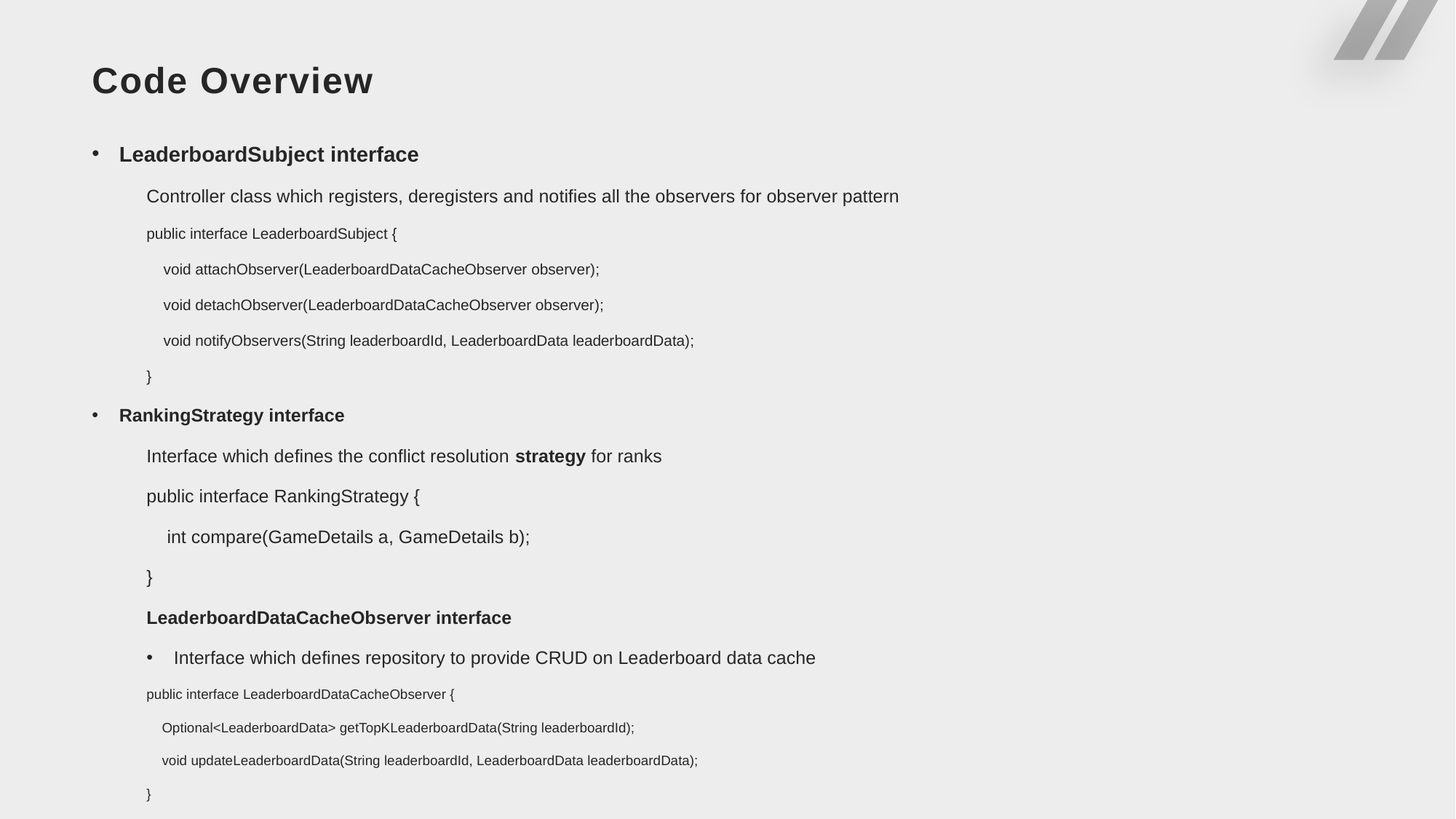

# Code Overview
LeaderboardSubject interface
Controller class which registers, deregisters and notifies all the observers for observer pattern
public interface LeaderboardSubject {
    void attachObserver(LeaderboardDataCacheObserver observer);
    void detachObserver(LeaderboardDataCacheObserver observer);
    void notifyObservers(String leaderboardId, LeaderboardData leaderboardData);
}
RankingStrategy interface
Interface which defines the conflict resolution strategy for ranks
public interface RankingStrategy {
    int compare(GameDetails a, GameDetails b);
}
LeaderboardDataCacheObserver interface
Interface which defines repository to provide CRUD on Leaderboard data cache
public interface LeaderboardDataCacheObserver {
    Optional<LeaderboardData> getTopKLeaderboardData(String leaderboardId);
    void updateLeaderboardData(String leaderboardId, LeaderboardData leaderboardData);
}